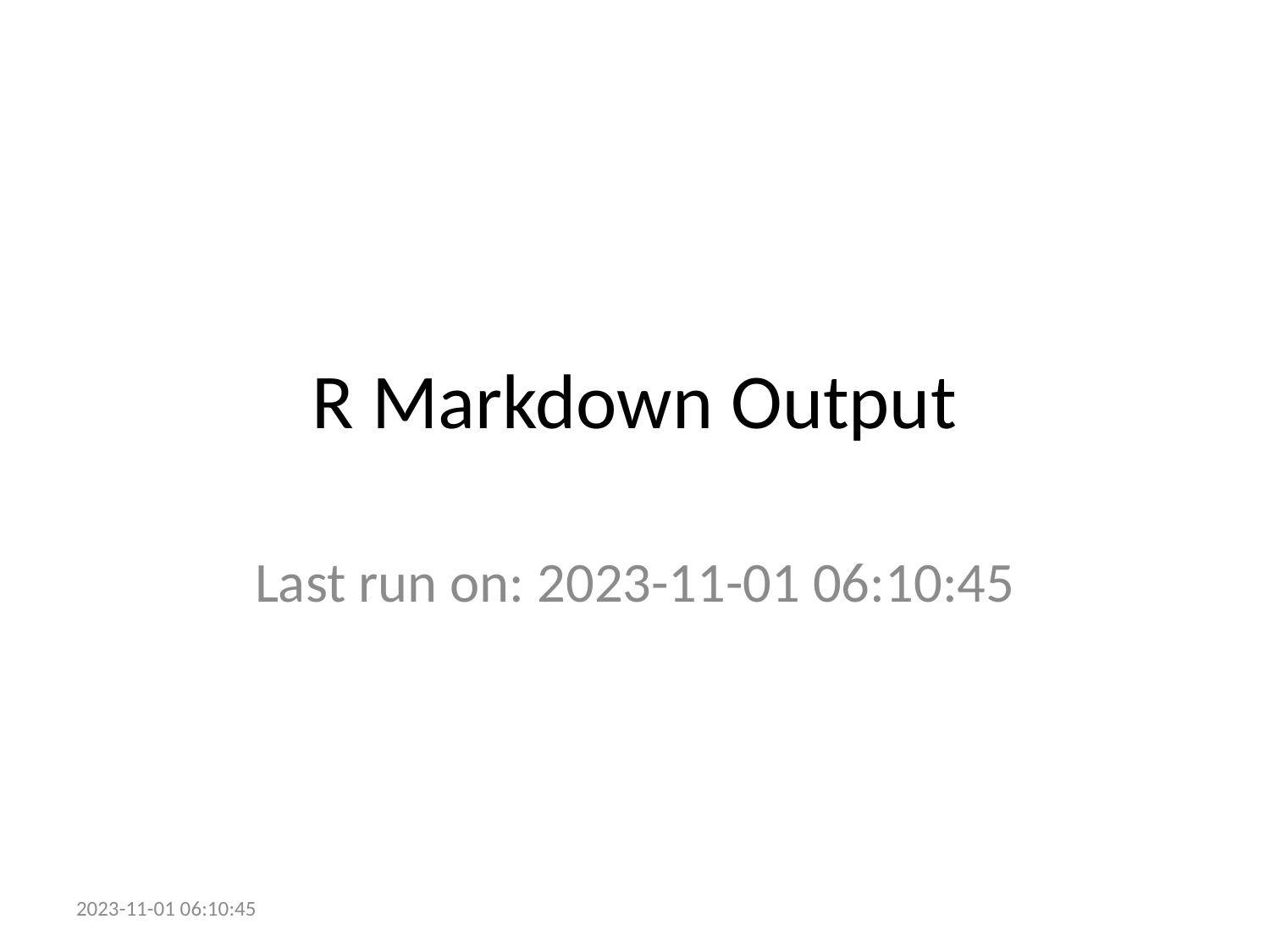

# R Markdown Output
Last run on: 2023-11-01 06:10:45
2023-11-01 06:10:45